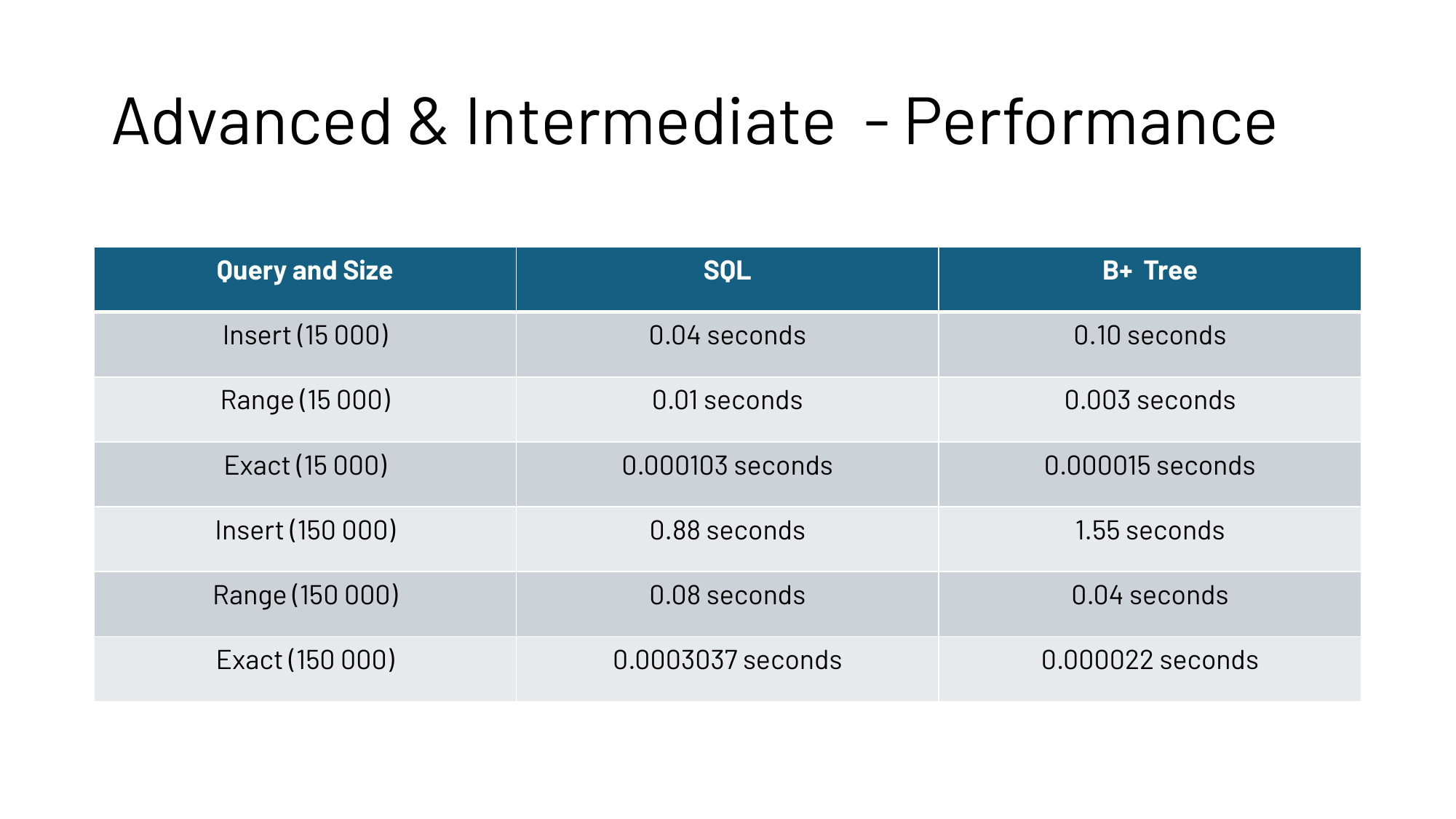

# Advanced & Intermediate  - Performance
| Query and Size | SQL | B+ Tree |
| --- | --- | --- |
| Insert (15 000) | 0.04 seconds | 0.10 seconds |
| Range (15 000) | 0.01 seconds | 0.003 seconds |
| Exact (15 000) | 0.000103 seconds | 0.000015 seconds |
| Insert (150 000) | 0.88 seconds | 1.55 seconds |
| Range (150 000) | 0.08 seconds | 0.04 seconds |
| Exact (150 000) | 0.0003037 seconds | 0.000022 seconds |